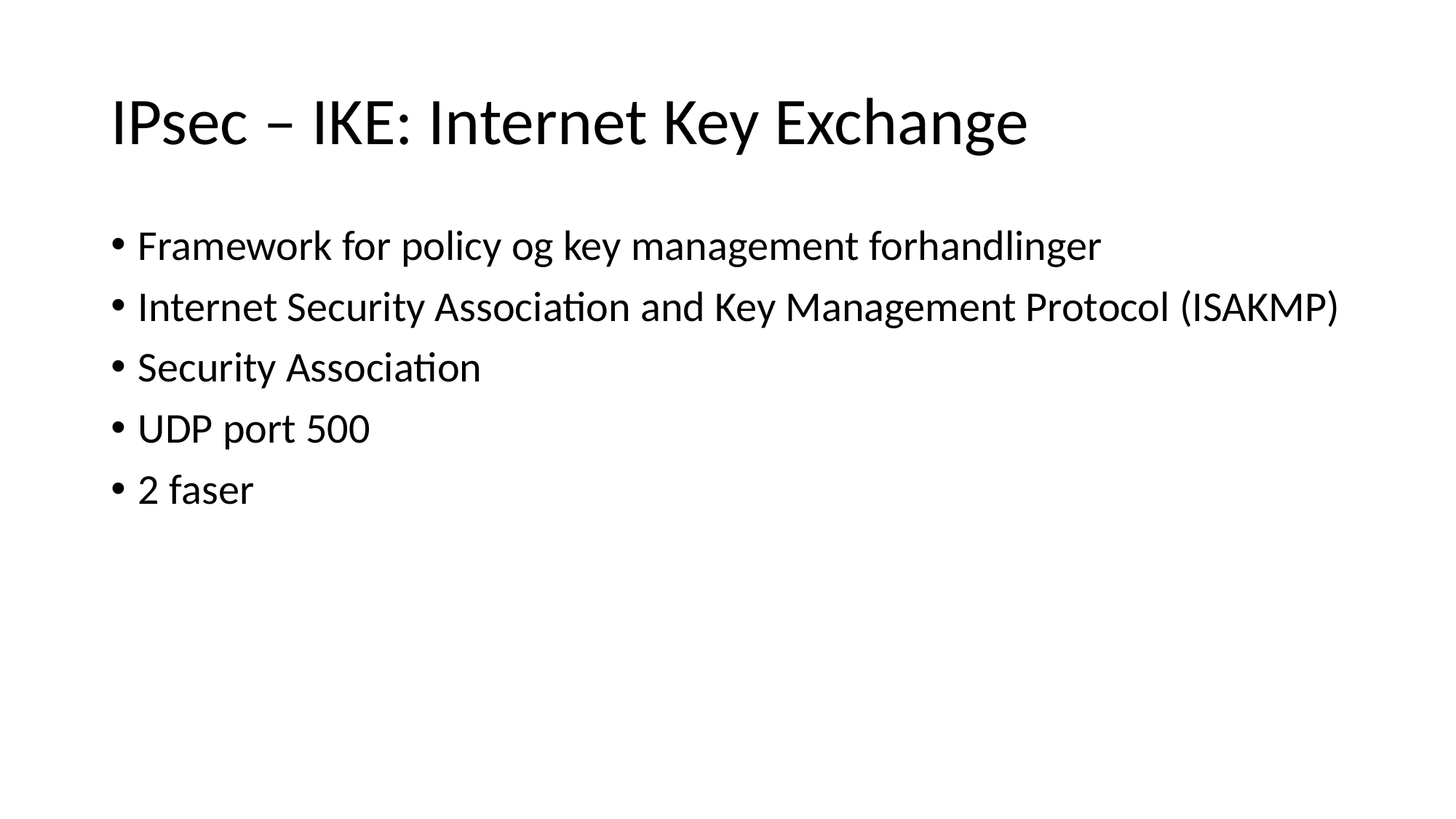

# IPsec – IKE: Internet Key Exchange
Framework for policy og key management forhandlinger
Internet Security Association and Key Management Protocol (ISAKMP)
Security Association
UDP port 500
2 faser